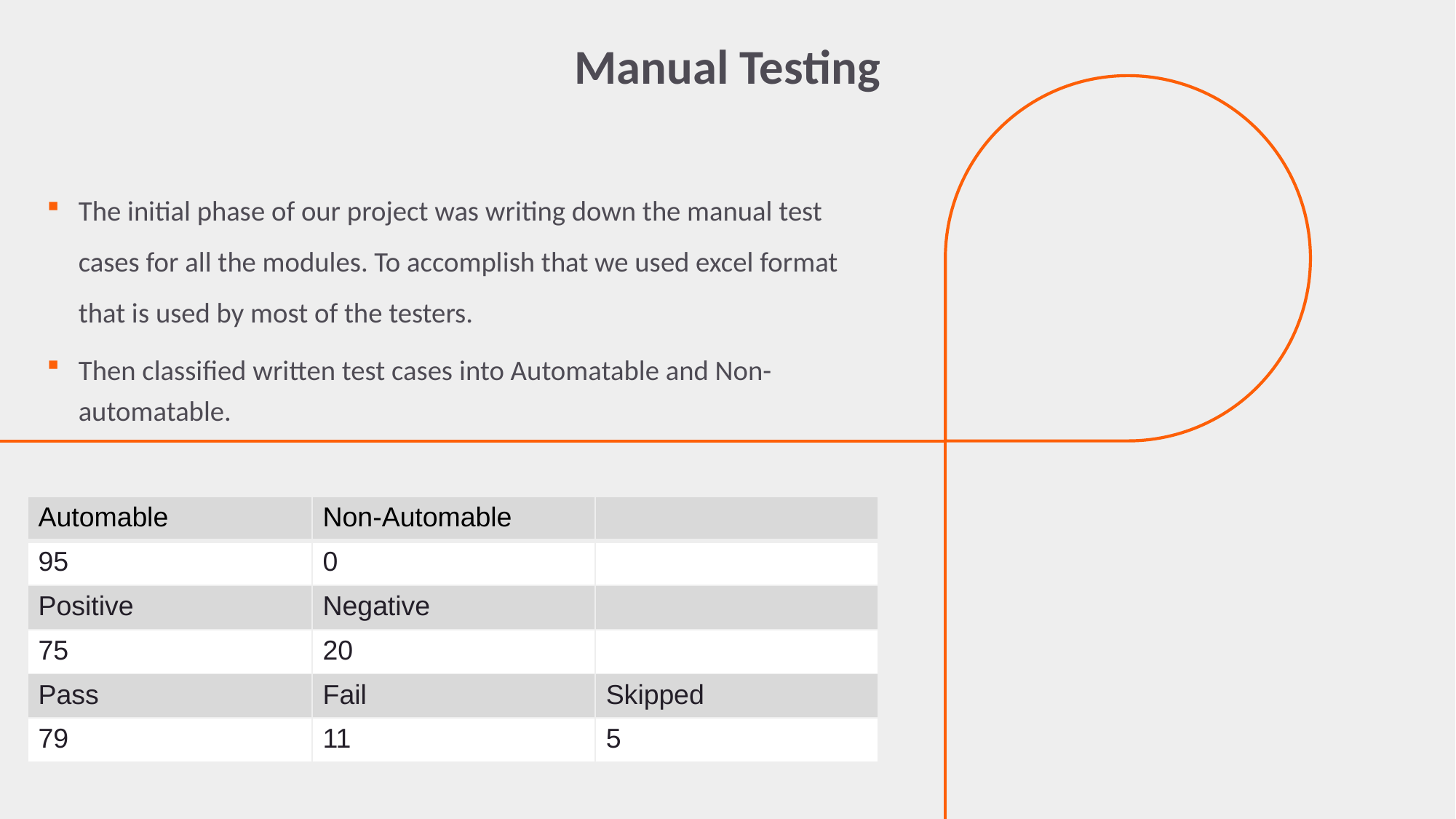

# Manual Testing
The initial phase of our project was writing down the manual test cases for all the modules. To accomplish that we used excel format that is used by most of the testers.
Then classified written test cases into Automatable and Non-automatable.

| Automable | Non-Automable |  |
| --- | --- | --- |
| 95 | 0 |  |
| Positive | Negative |  |
| 75 | 20 |  |
| Pass | Fail | Skipped |
| 79 | 11 | 5 |